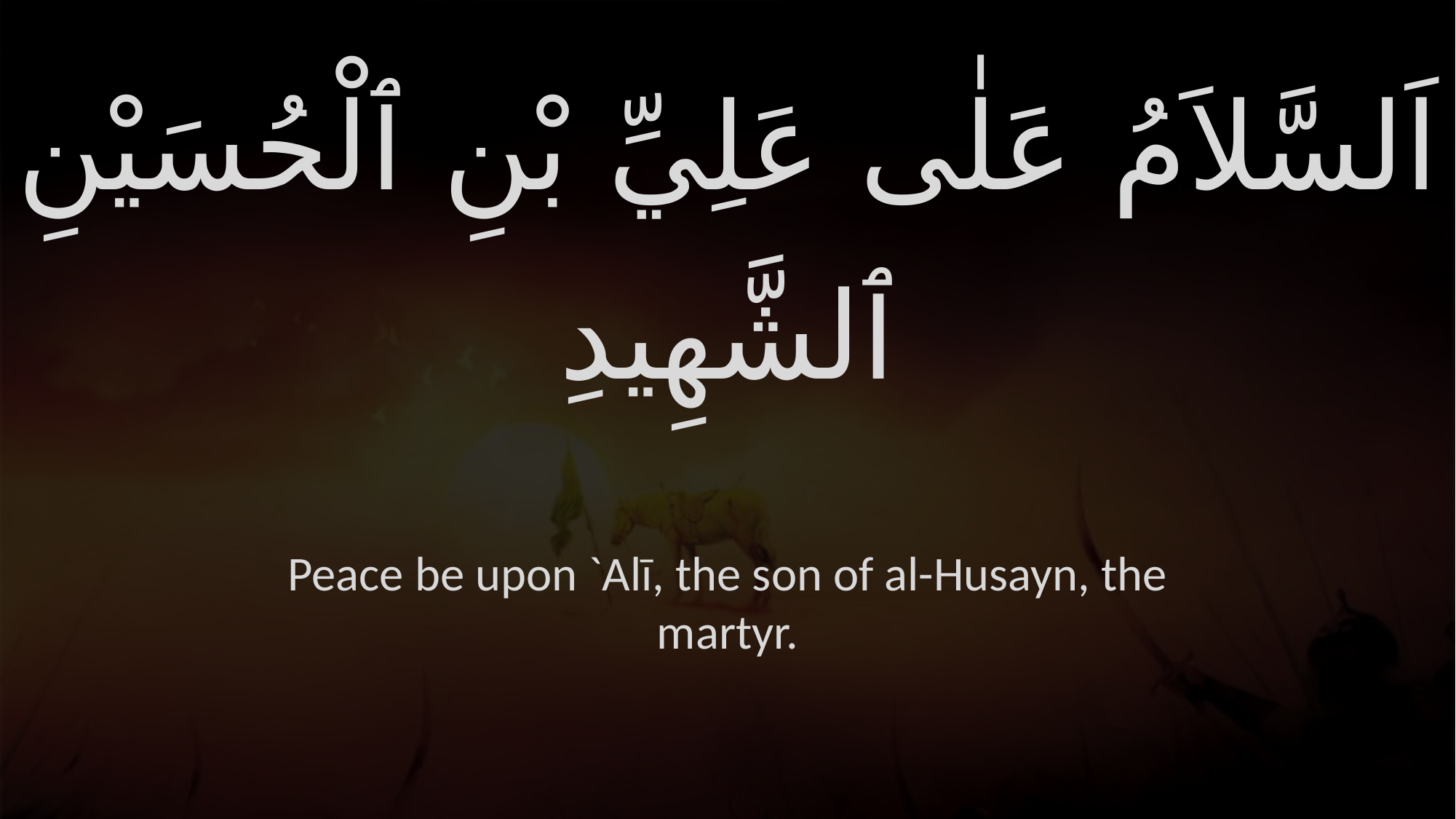

# اَلسَّلاَمُ عَلٰى عَلِيِّ بْنِ ٱلْحُسَيْنِ ٱلشَّهِيدِ
Peace be upon `Alī, the son of al-Husayn, the martyr.